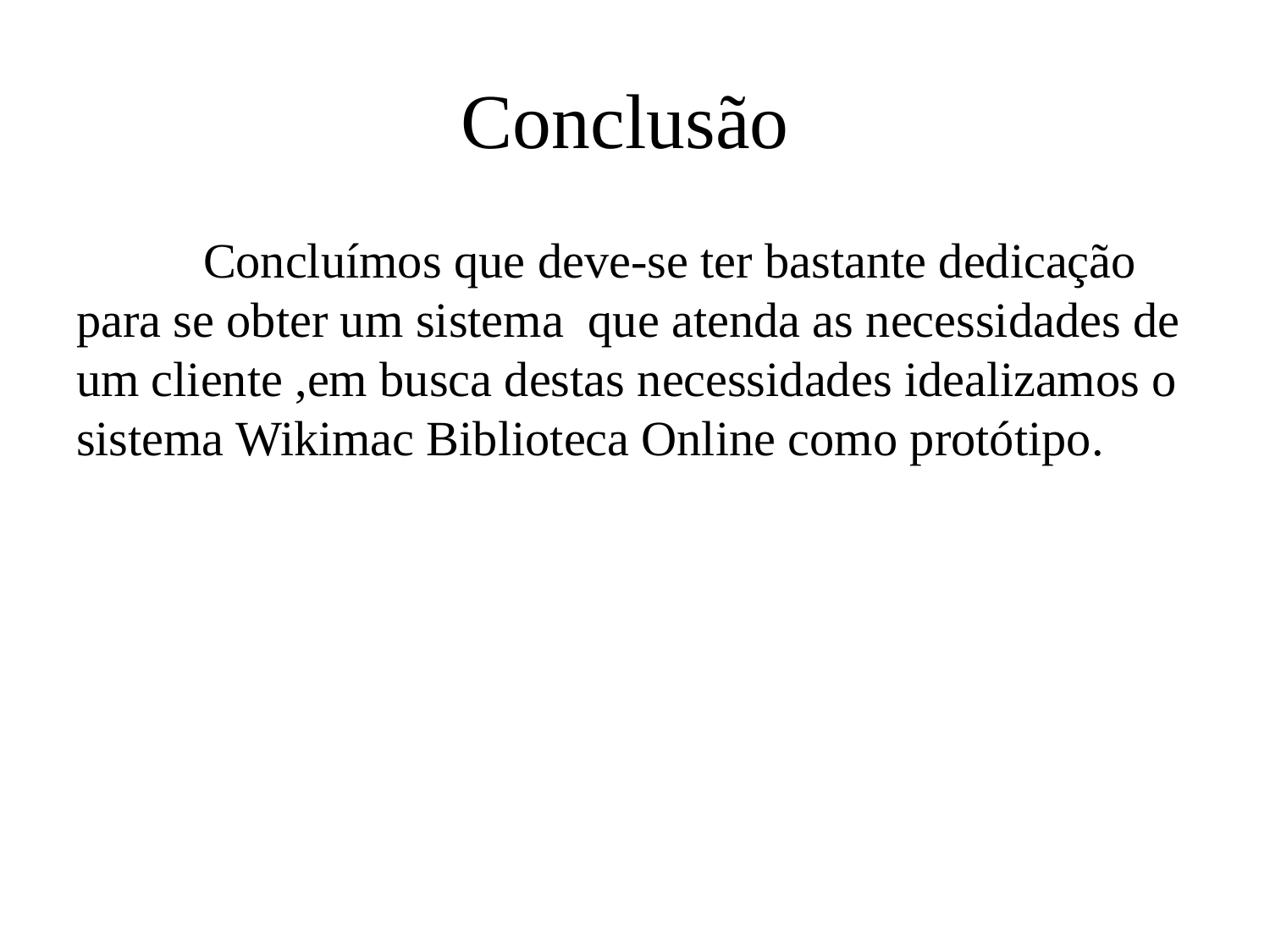

# Conclusão
	Concluímos que deve-se ter bastante dedicação para se obter um sistema  que atenda as necessidades de um cliente ,em busca destas necessidades idealizamos o  sistema Wikimac Biblioteca Online como protótipo.